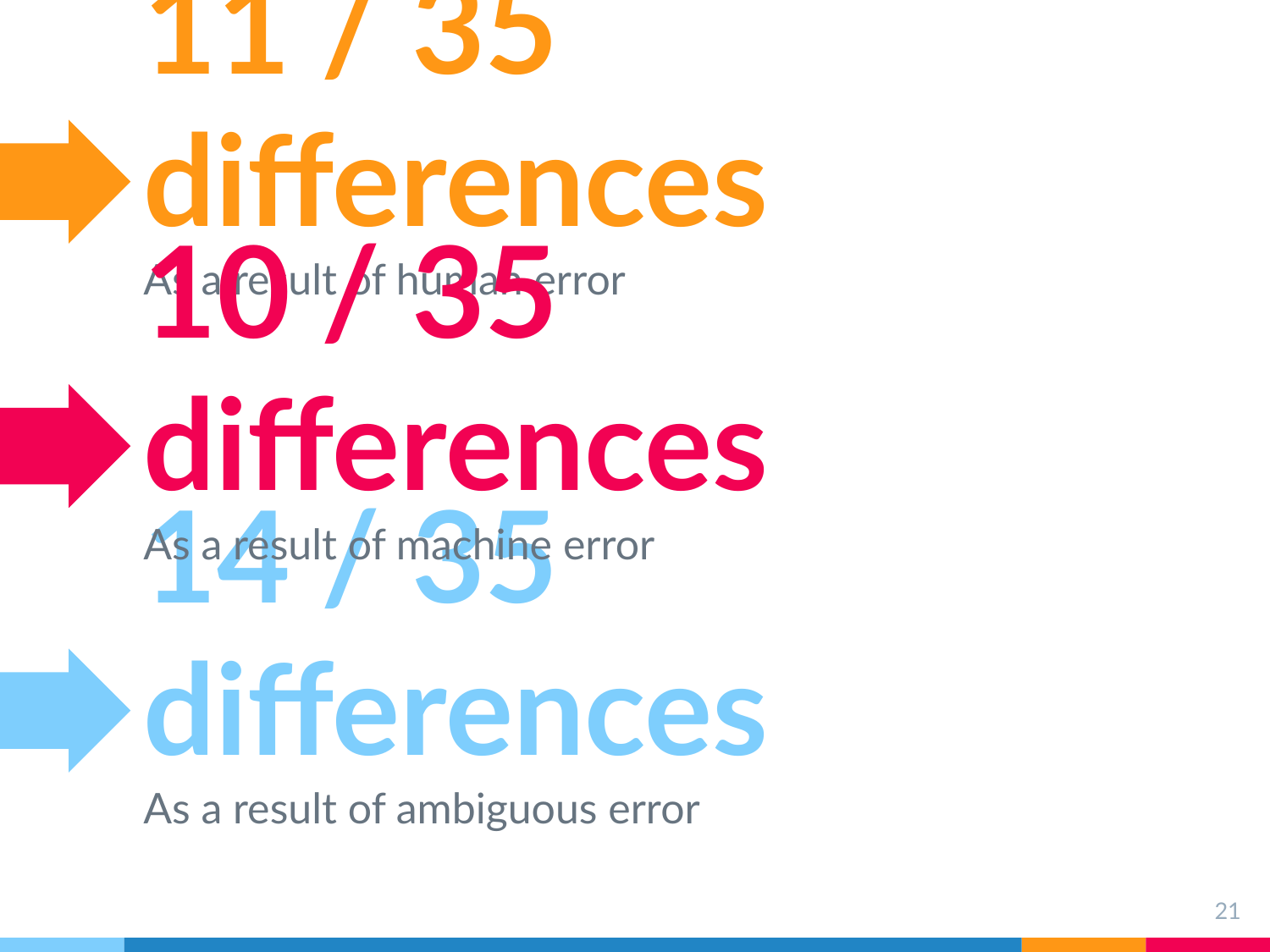

11 / 35 differences

As a result of human error
10 / 35 differences

As a result of machine error
14 / 35 differences

As a result of ambiguous error
21